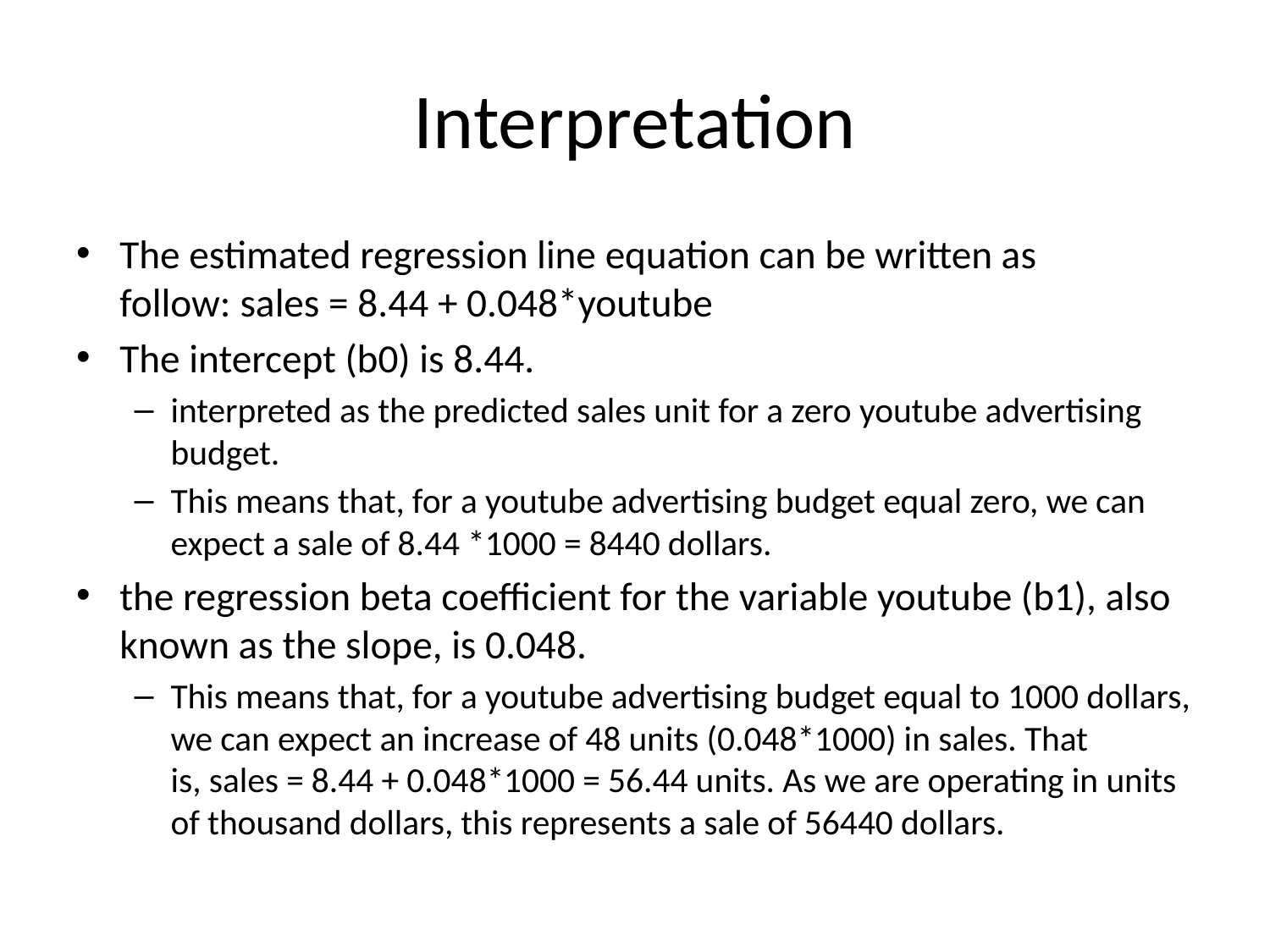

# Interpretation
The estimated regression line equation can be written as follow: sales = 8.44 + 0.048*youtube
The intercept (b0) is 8.44.
interpreted as the predicted sales unit for a zero youtube advertising budget.
This means that, for a youtube advertising budget equal zero, we can expect a sale of 8.44 *1000 = 8440 dollars.
the regression beta coefficient for the variable youtube (b1), also known as the slope, is 0.048.
This means that, for a youtube advertising budget equal to 1000 dollars, we can expect an increase of 48 units (0.048*1000) in sales. That is, sales = 8.44 + 0.048*1000 = 56.44 units. As we are operating in units of thousand dollars, this represents a sale of 56440 dollars.